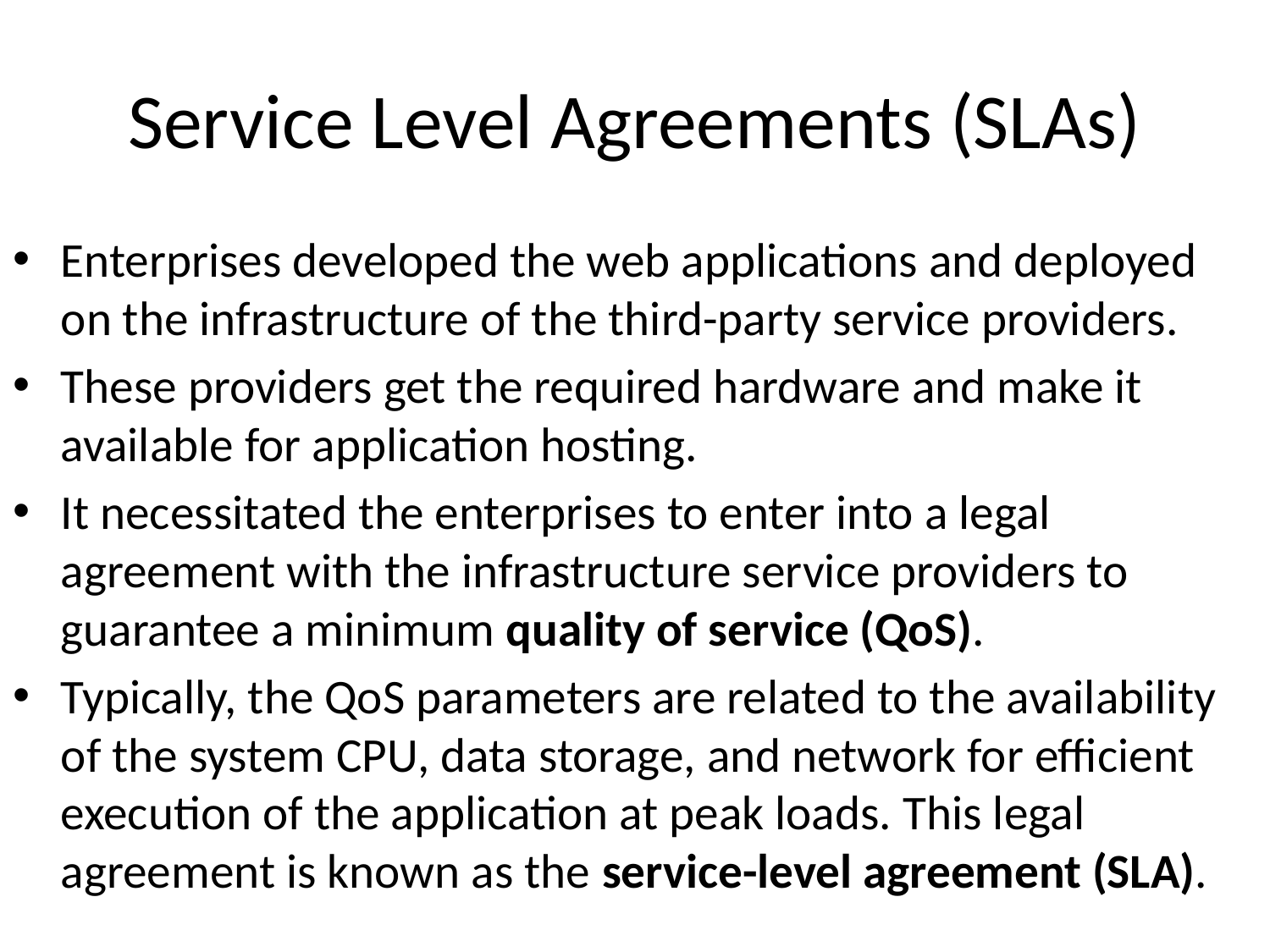

# Service Level Agreements (SLAs)
Enterprises developed the web applications and deployed on the infrastructure of the third-party service providers.
These providers get the required hardware and make it available for application hosting.
It necessitated the enterprises to enter into a legal agreement with the infrastructure service providers to guarantee a minimum quality of service (QoS).
Typically, the QoS parameters are related to the availability of the system CPU, data storage, and network for efficient execution of the application at peak loads. This legal agreement is known as the service-level agreement (SLA).